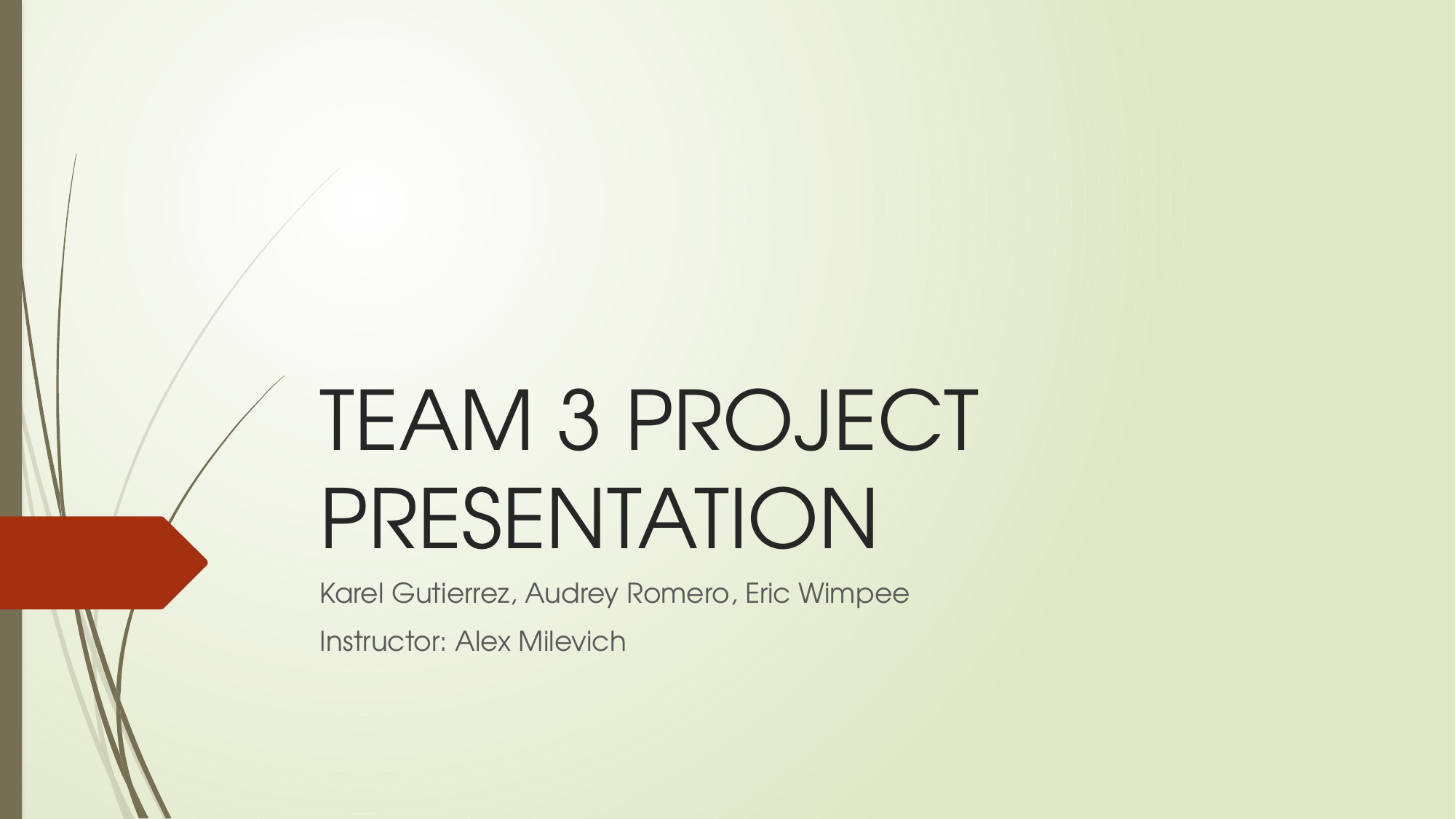

# TEAM 3 PROJECT PRESENTATION
Karel Gutierrez, Audrey Romero, Eric Wimpee
Instructor: Alex Milevich